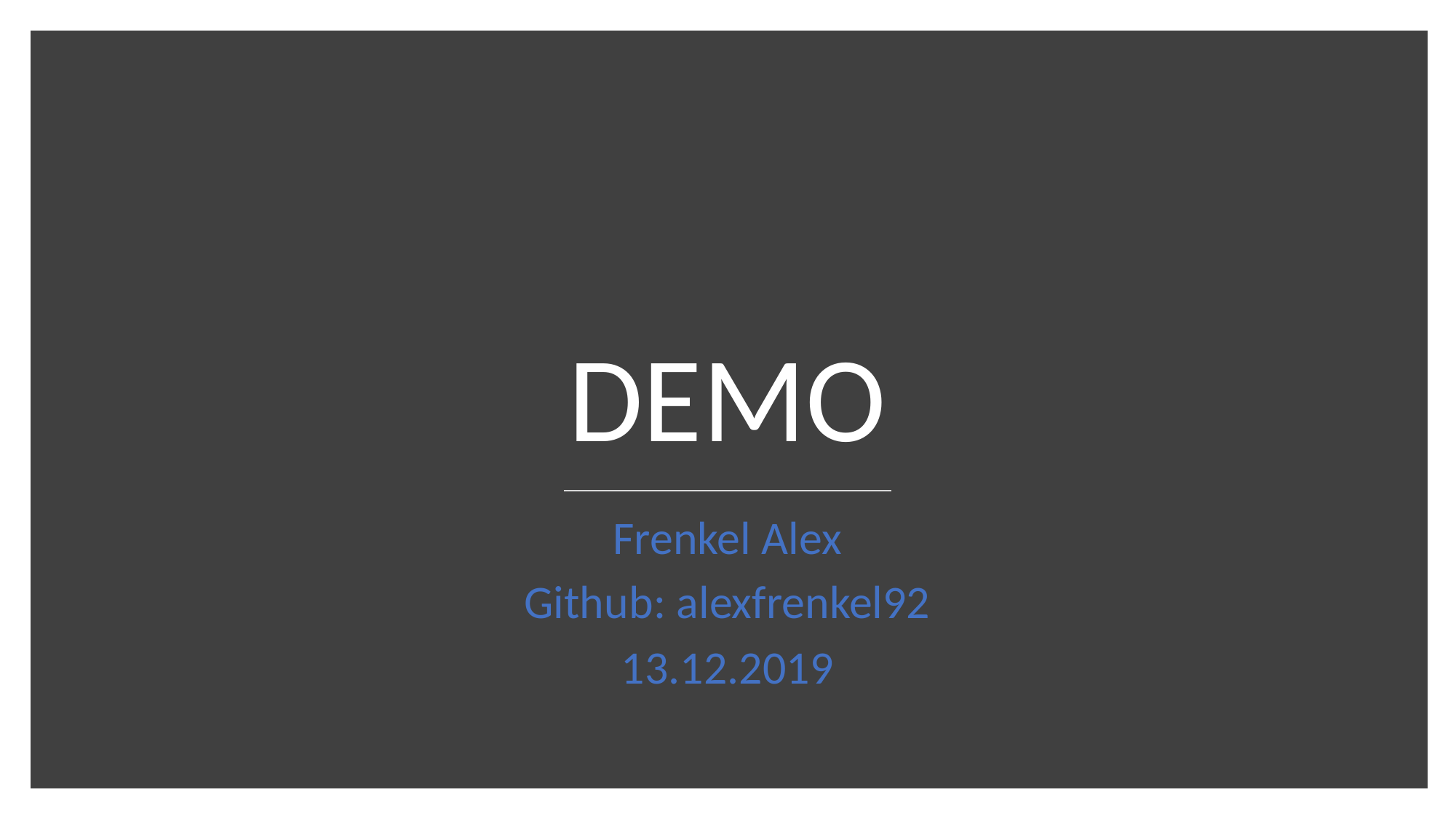

# DEMO
Frenkel Alex
Github: alexfrenkel92
13.12.2019